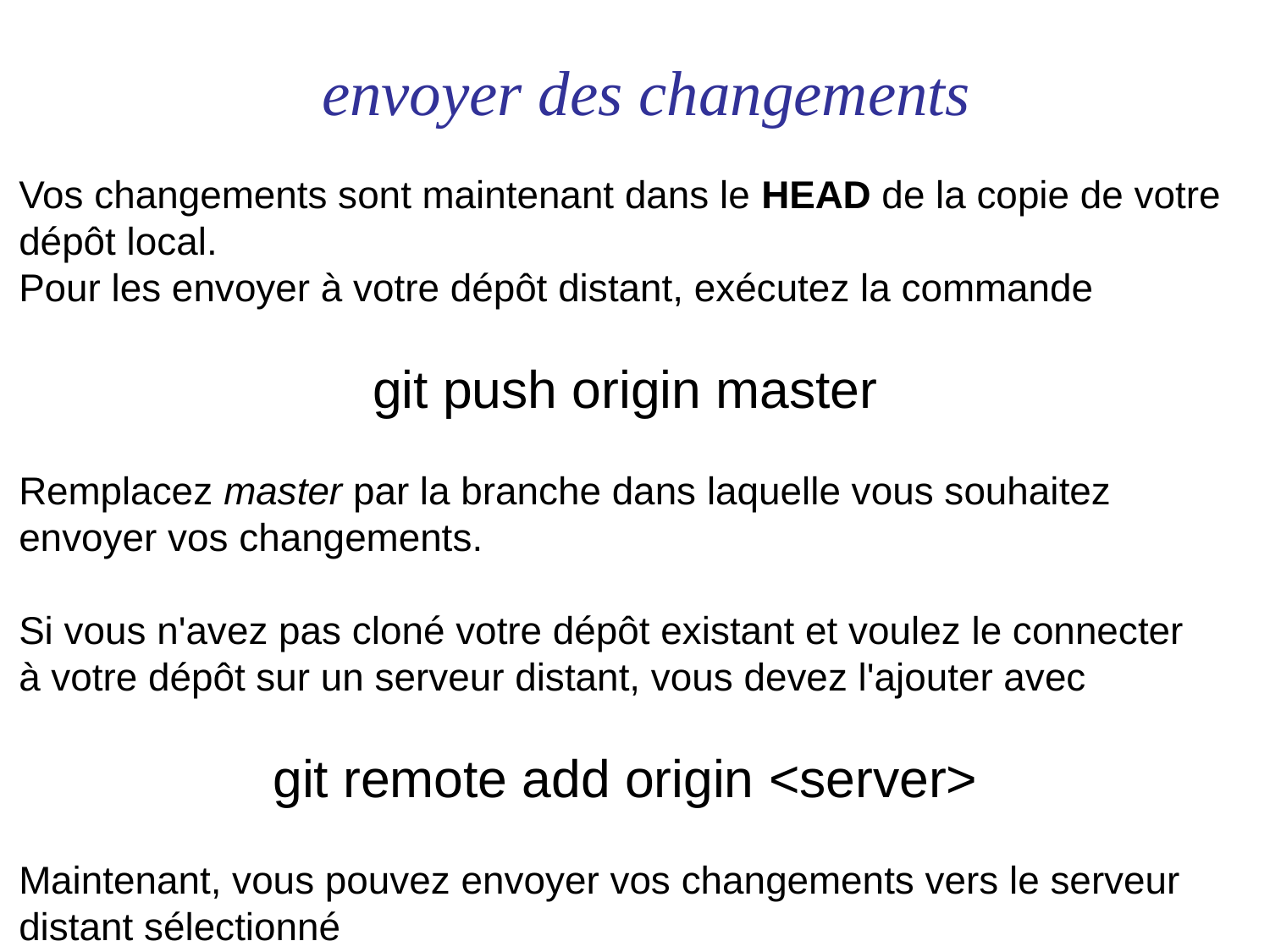

# envoyer des changements
Vos changements sont maintenant dans le HEAD de la copie de votre
dépôt local.
Pour les envoyer à votre dépôt distant, exécutez la commande
git push origin master
Remplacez master par la branche dans laquelle vous souhaitez
envoyer vos changements.
Si vous n'avez pas cloné votre dépôt existant et voulez le connecter
à votre dépôt sur un serveur distant, vous devez l'ajouter avec
git remote add origin <server>
Maintenant, vous pouvez envoyer vos changements vers le serveur
distant sélectionné